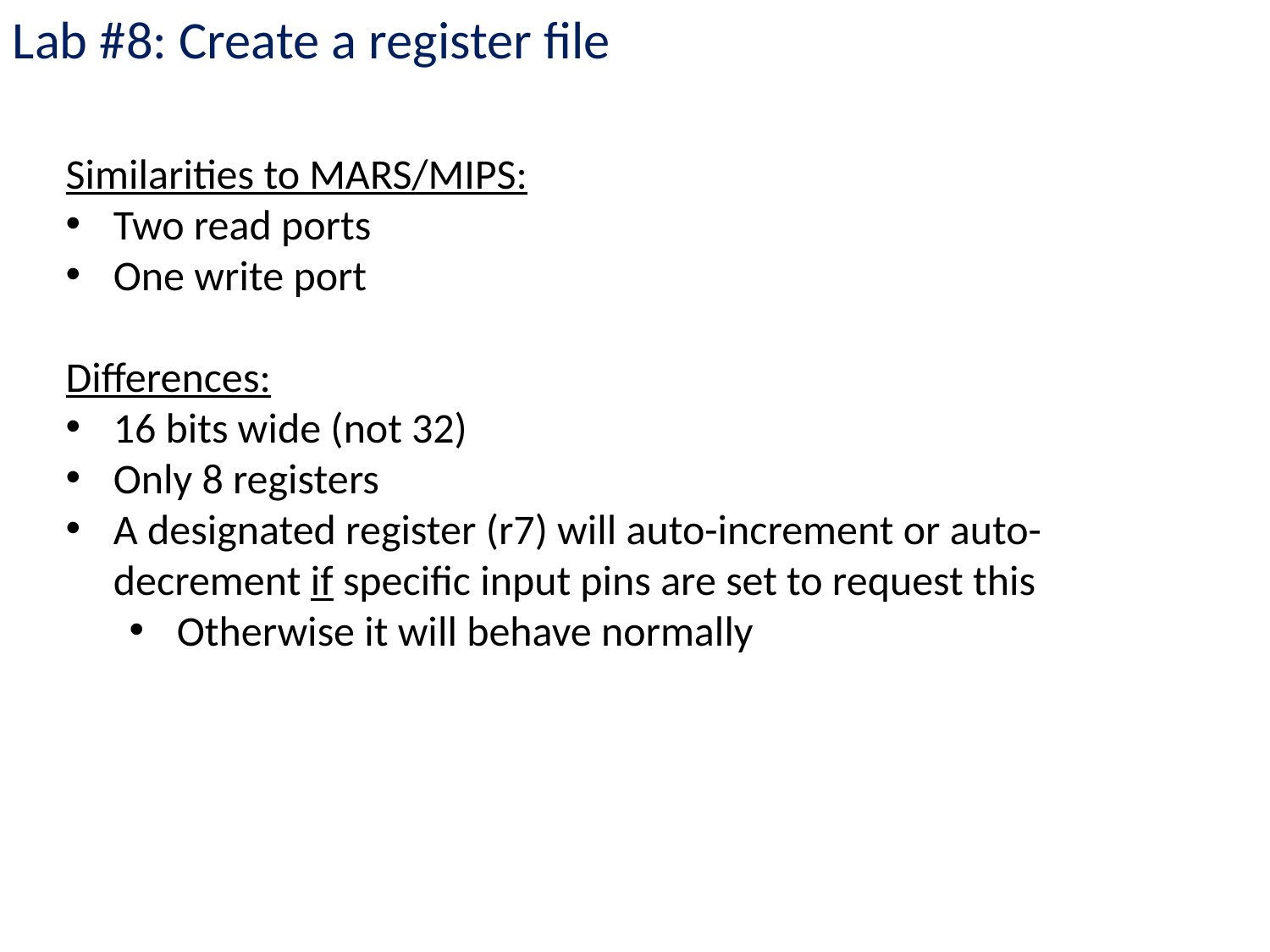

Lab #8: Create a register file
Similarities to MARS/MIPS:
Two read ports
One write port

Differences:
16 bits wide (not 32)
Only 8 registers
A designated register (r7) will auto-increment or auto-decrement if specific input pins are set to request this
Otherwise it will behave normally